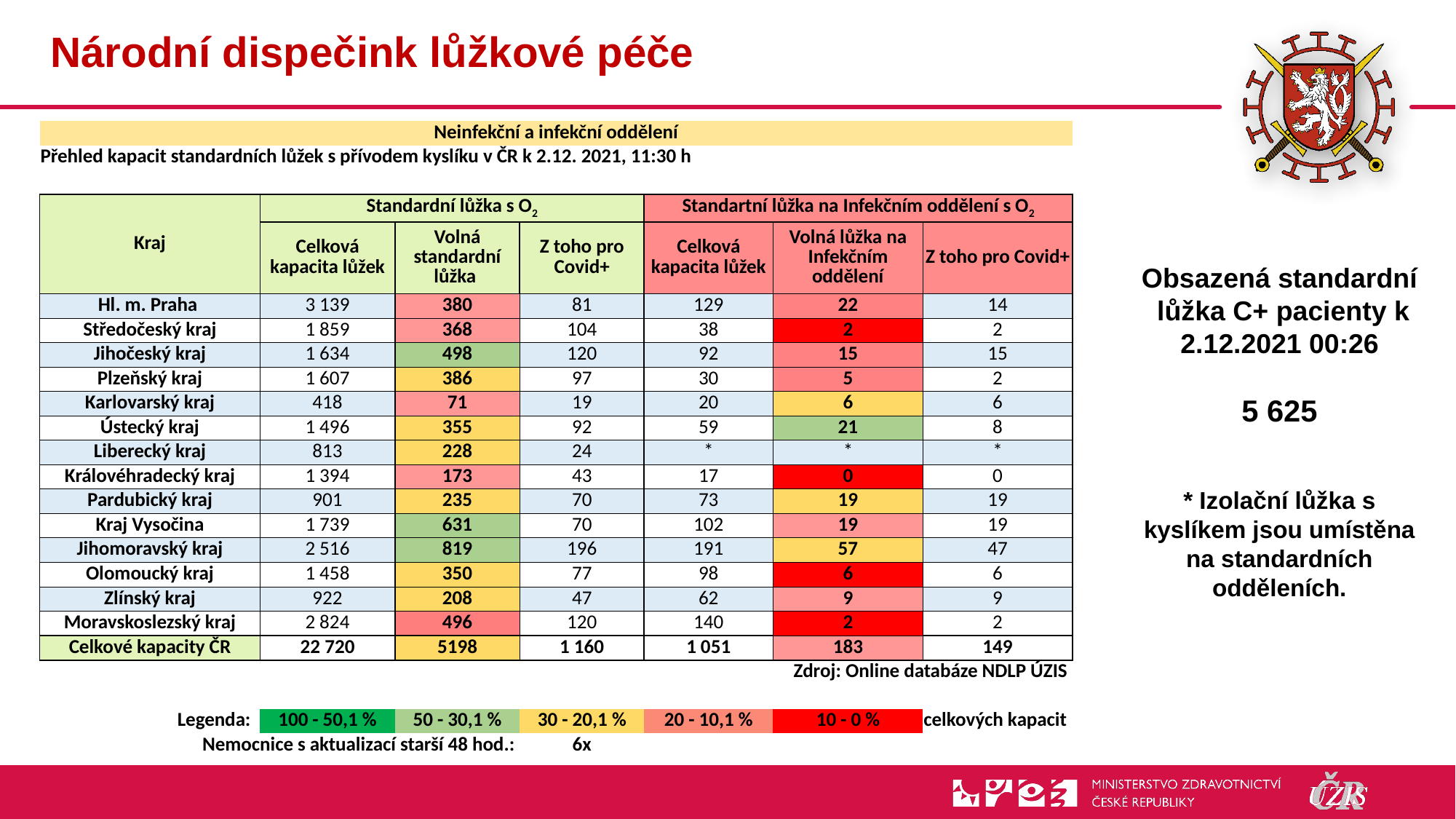

# Národní dispečink lůžkové péče
| Neinfekční a infekční oddělení |  |  |  |  |  |  |
| --- | --- | --- | --- | --- | --- | --- |
| Přehled kapacit standardních lůžek s přívodem kyslíku v ČR k 2.12. 2021, 11:30 h |  |  |  |  |  |  |
|  |  |  |  |  |  |  |
| Kraj | Standardní lůžka s O2 |  |  | Standartní lůžka na Infekčním oddělení s O2 |  |  |
|  | Celková kapacita lůžek | Volná standardní lůžka | Z toho pro Covid+ | Celková kapacita lůžek | Volná lůžka na Infekčním oddělení | Z toho pro Covid+ |
| Hl. m. Praha | 3 139 | 380 | 81 | 129 | 22 | 14 |
| Středočeský kraj | 1 859 | 368 | 104 | 38 | 2 | 2 |
| Jihočeský kraj | 1 634 | 498 | 120 | 92 | 15 | 15 |
| Plzeňský kraj | 1 607 | 386 | 97 | 30 | 5 | 2 |
| Karlovarský kraj | 418 | 71 | 19 | 20 | 6 | 6 |
| Ústecký kraj | 1 496 | 355 | 92 | 59 | 21 | 8 |
| Liberecký kraj | 813 | 228 | 24 | \* | \* | \* |
| Královéhradecký kraj | 1 394 | 173 | 43 | 17 | 0 | 0 |
| Pardubický kraj | 901 | 235 | 70 | 73 | 19 | 19 |
| Kraj Vysočina | 1 739 | 631 | 70 | 102 | 19 | 19 |
| Jihomoravský kraj | 2 516 | 819 | 196 | 191 | 57 | 47 |
| Olomoucký kraj | 1 458 | 350 | 77 | 98 | 6 | 6 |
| Zlínský kraj | 922 | 208 | 47 | 62 | 9 | 9 |
| Moravskoslezský kraj | 2 824 | 496 | 120 | 140 | 2 | 2 |
| Celkové kapacity ČR | 22 720 | 5198 | 1 160 | 1 051 | 183 | 149 |
| Zdroj: Online databáze NDLP ÚZIS |  |  |  |  |  |  |
|  |  |  |  |  |  |  |
| Legenda: | 100 - 50,1 % | 50 - 30,1 % | 30 - 20,1 % | 20 - 10,1 % | 10 - 0 % | celkových kapacit |
| Nemocnice s aktualizací starší 48 hod.: |  |  | 6x |  |  |  |
Obsazená standardní
 lůžka C+ pacienty k 2.12.2021 00:26

5 625
* Izolační lůžka s kyslíkem jsou umístěna na standardních odděleních.